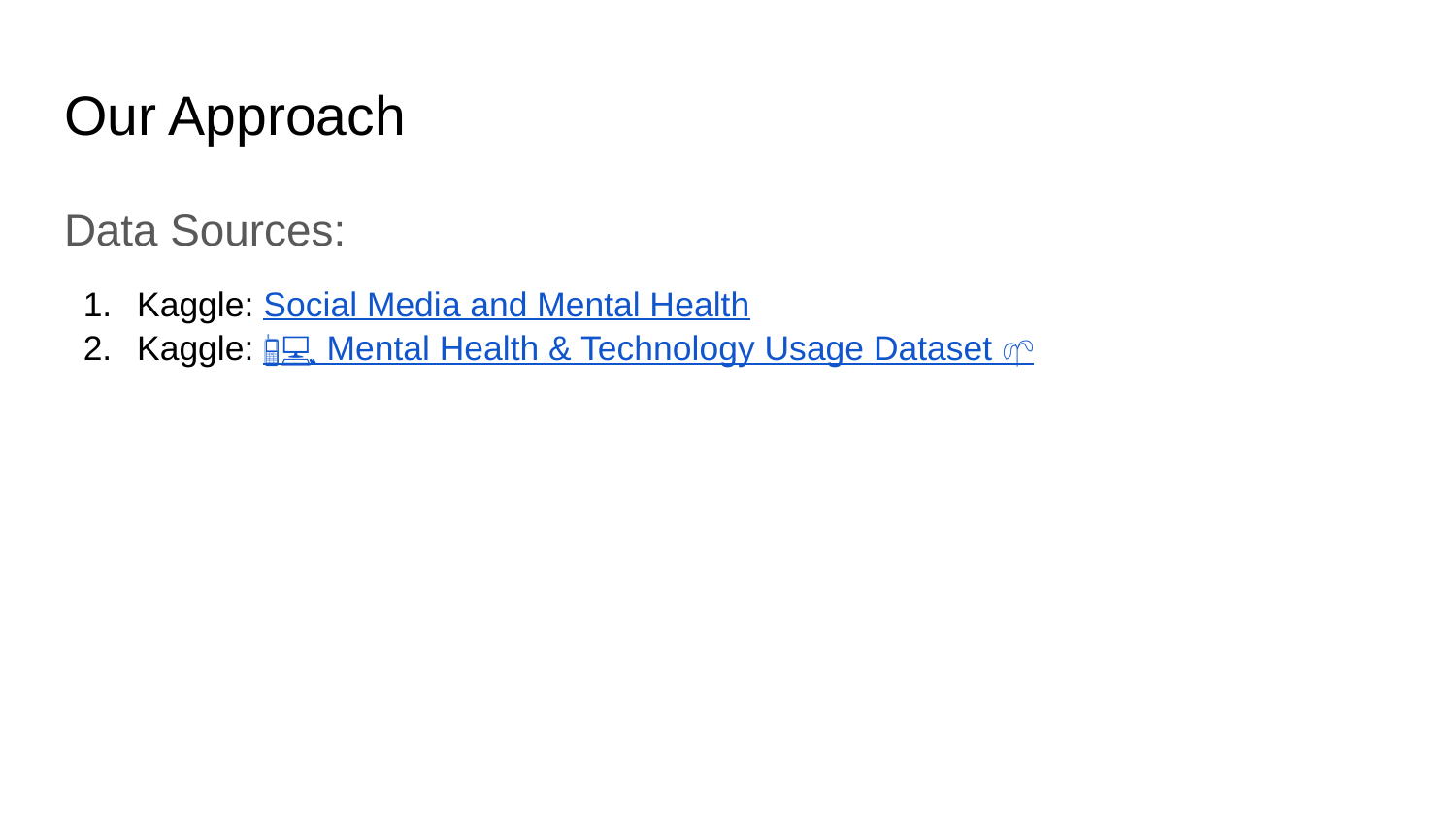

# Our Approach
Data Sources:
Kaggle: Social Media and Mental Health
Kaggle: 📱💻 Mental Health & Technology Usage Dataset 🌱